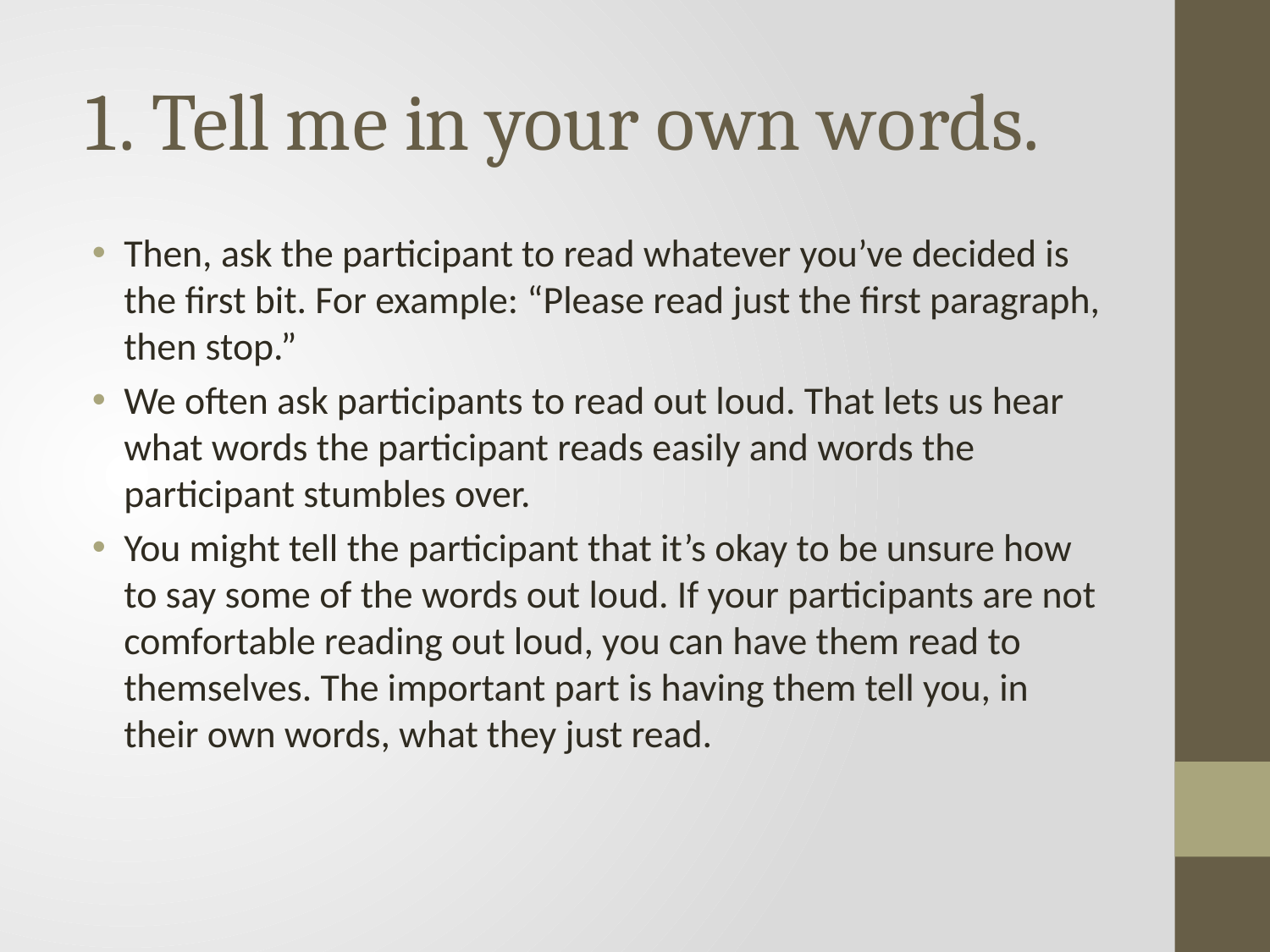

# 1. Tell me in your own words.
Then, ask the participant to read whatever you’ve decided is the first bit. For example: “Please read just the first paragraph, then stop.”
We often ask participants to read out loud. That lets us hear what words the participant reads easily and words the participant stumbles over.
You might tell the participant that it’s okay to be unsure how to say some of the words out loud. If your participants are not comfortable reading out loud, you can have them read to themselves. The important part is having them tell you, in their own words, what they just read.